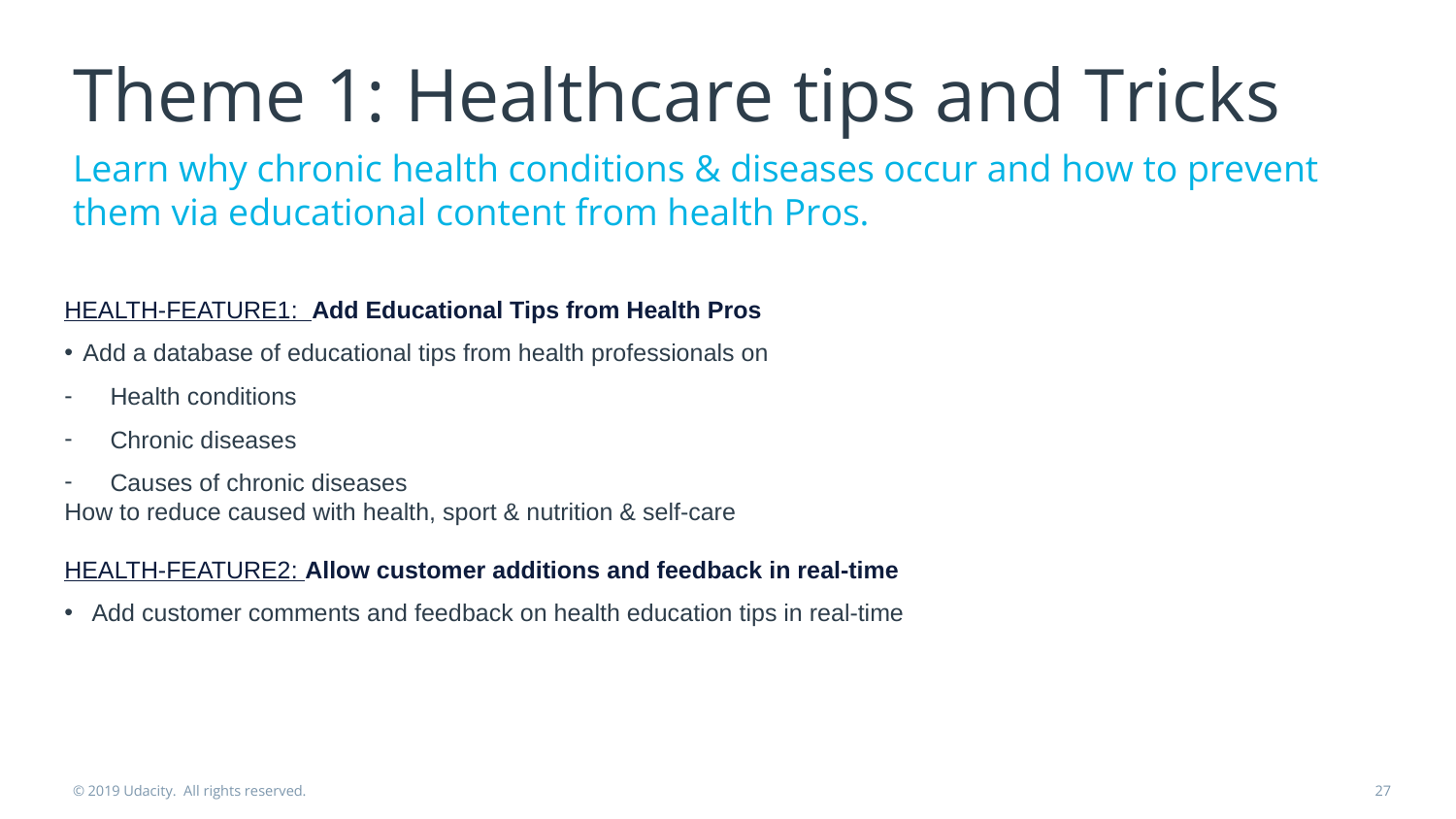

# Theme 1: Healthcare tips and Tricks
Learn why chronic health conditions & diseases occur and how to prevent them via educational content from health Pros.

HEALTH-FEATURE1:  Add Educational Tips from Health Pros
Add a database of educational tips from health professionals on
Health conditions
Chronic diseases
Causes of chronic diseases
How to reduce caused with health, sport & nutrition & self-care

HEALTH-FEATURE2: Allow customer additions and feedback in real-time
Add customer comments and feedback on health education tips in real-time

© 2019 Udacity.  All rights reserved.
27